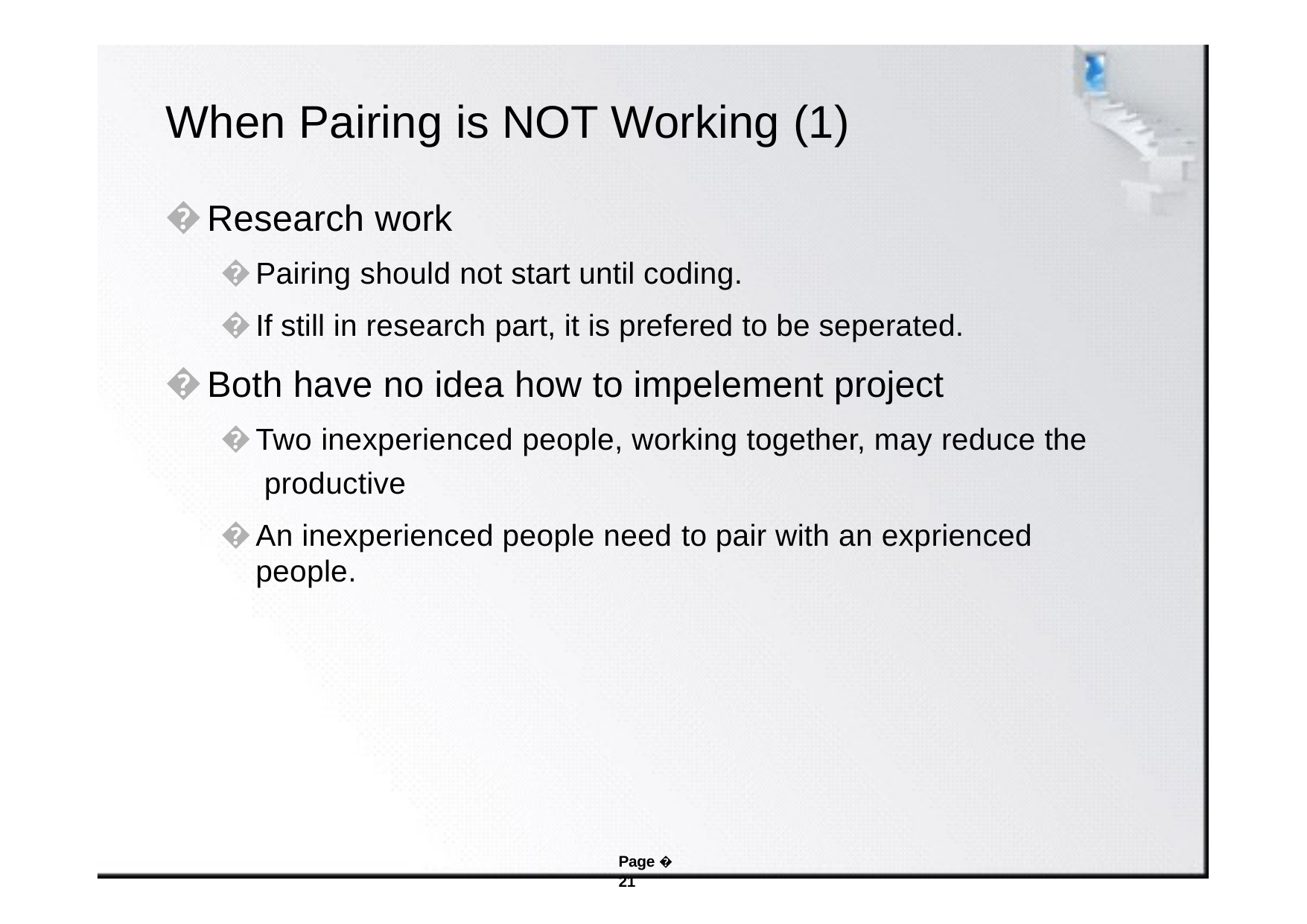

# When Pairing is NOT Working (1)
Research work
Pairing should not start until coding.
If still in research part, it is prefered to be seperated.
Both have no idea how to impelement project
Two inexperienced people, working together, may reduce the  productive
An inexperienced people need to pair with an exprienced people.
Page � 21